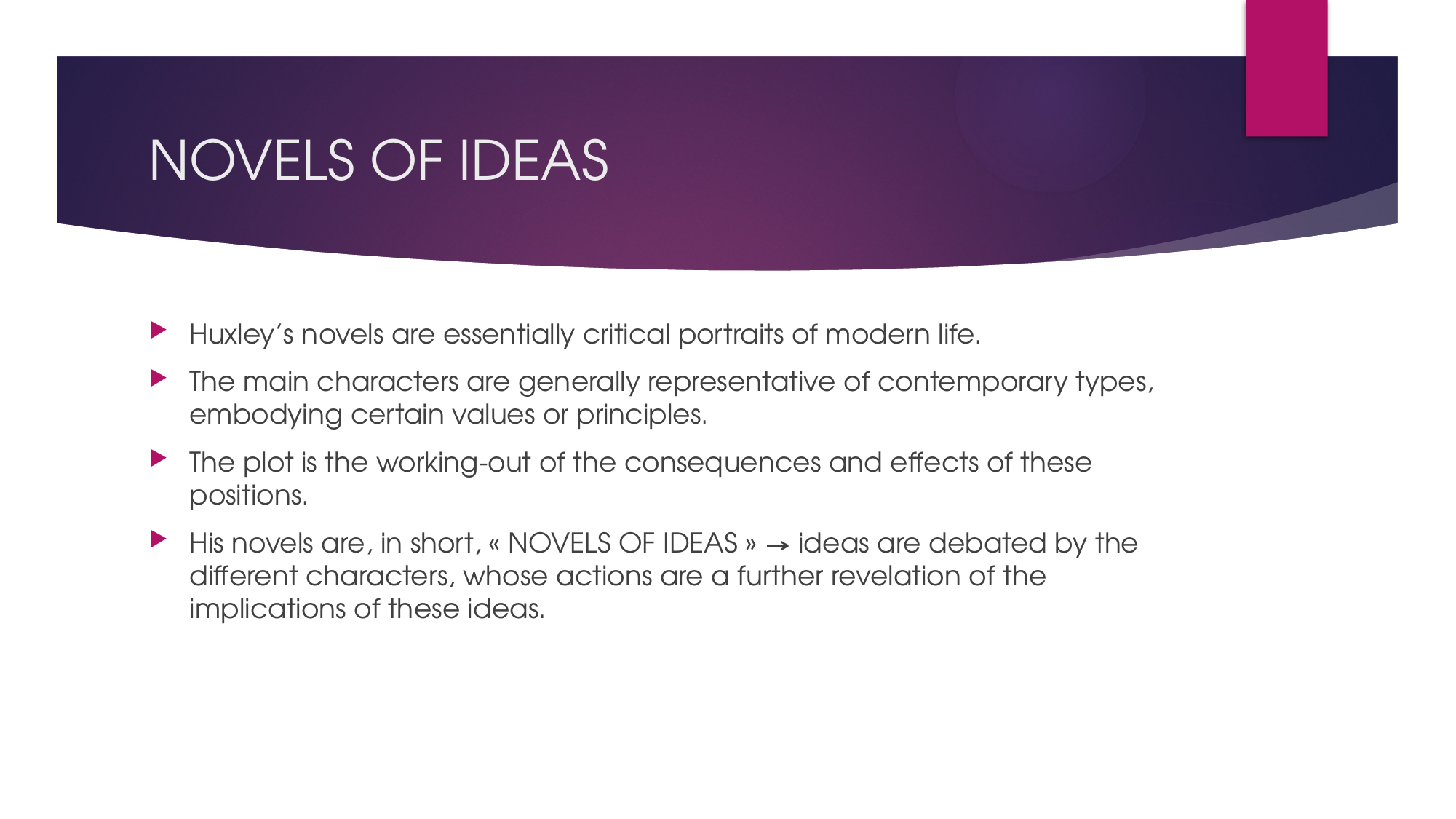

# NOVELS OF IDEAS
Huxley’s novels are essentially critical portraits of modern life.
The main characters are generally representative of contemporary types, embodying certain values or principles.
The plot is the working-out of the consequences and effects of these positions.
His novels are, in short, « NOVELS OF IDEAS » → ideas are debated by the different characters, whose actions are a further revelation of the implications of these ideas.